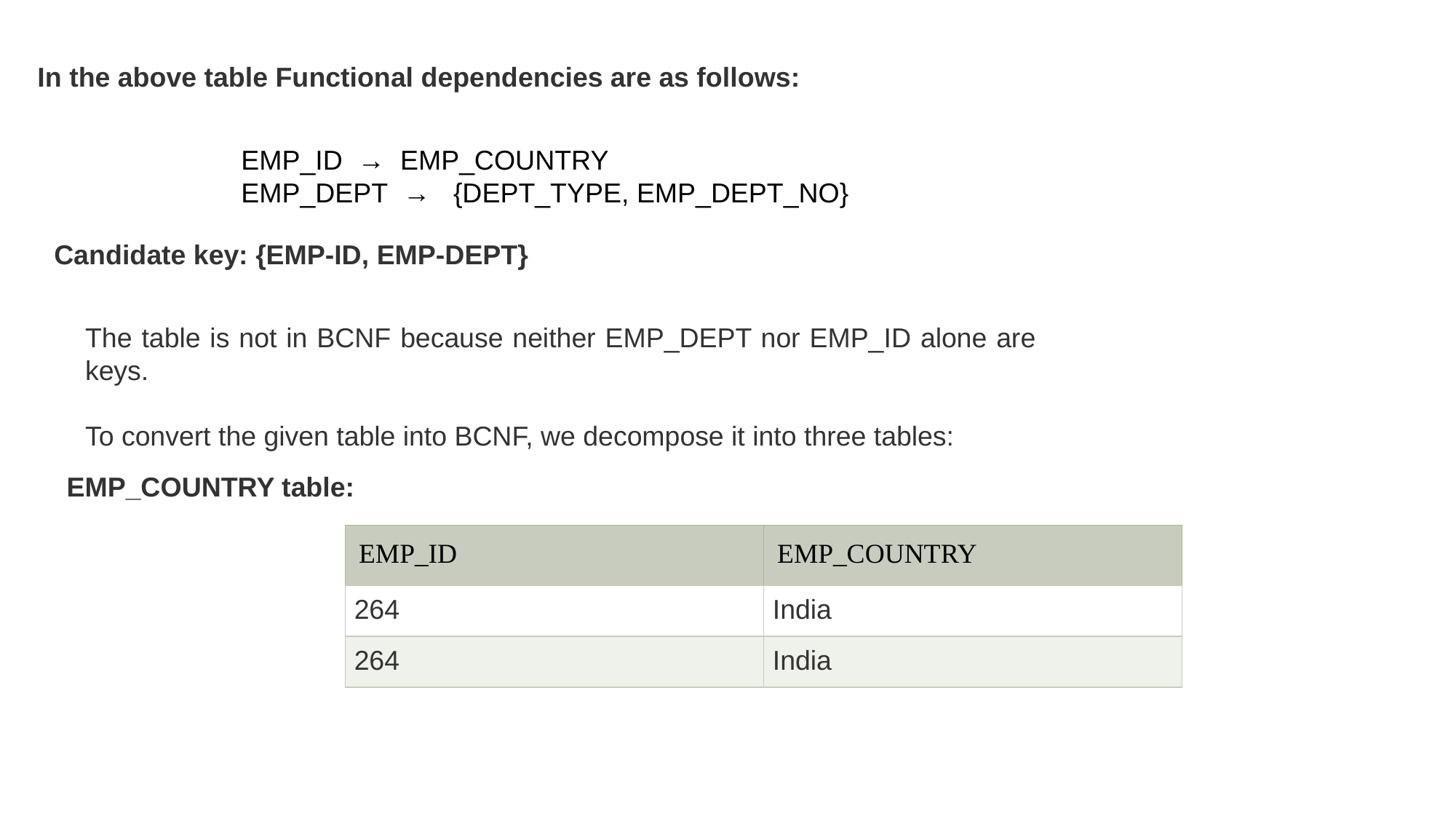

In the above table Functional dependencies are as follows:
EMP_ID  →  EMP_COUNTRY
EMP_DEPT  →   {DEPT_TYPE, EMP_DEPT_NO}
Candidate key: {EMP-ID, EMP-DEPT}
The table is not in BCNF because neither EMP_DEPT nor EMP_ID alone are keys.

To convert the given table into BCNF, we decompose it into three tables:
EMP_COUNTRY table:
| EMP\_ID | EMP\_COUNTRY |
| --- | --- |
| 264 | India |
| 264 | India |